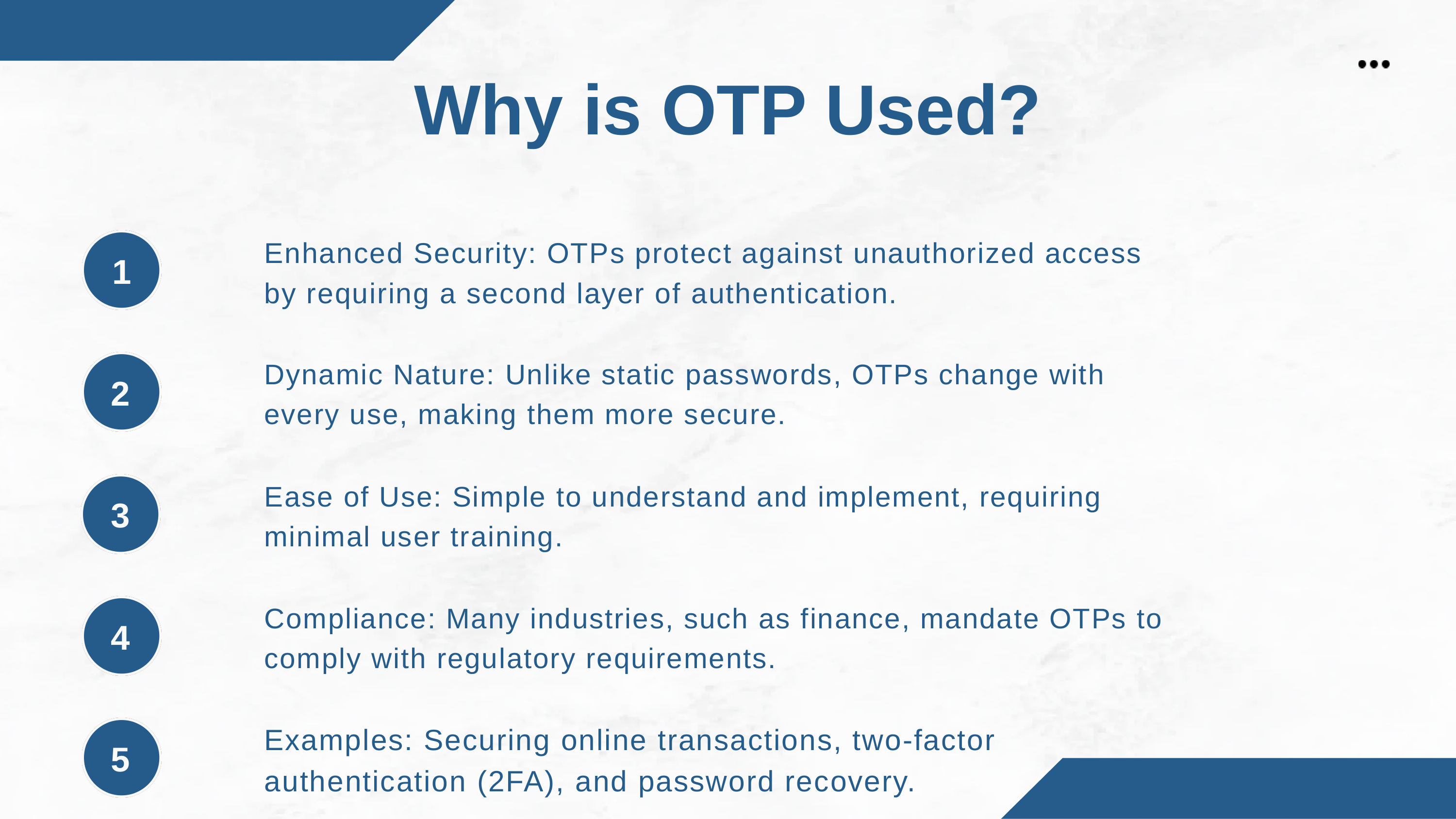

Why is OTP Used?
Enhanced Security: OTPs protect against unauthorized access by requiring a second layer of authentication.

1
Dynamic Nature: Unlike static passwords, OTPs change with every use, making them more secure.

2
Ease of Use: Simple to understand and implement, requiring minimal user training.

3
Compliance: Many industries, such as finance, mandate OTPs to comply with regulatory requirements.

4
Examples: Securing online transactions, two-factor authentication (2FA), and password recovery.

5